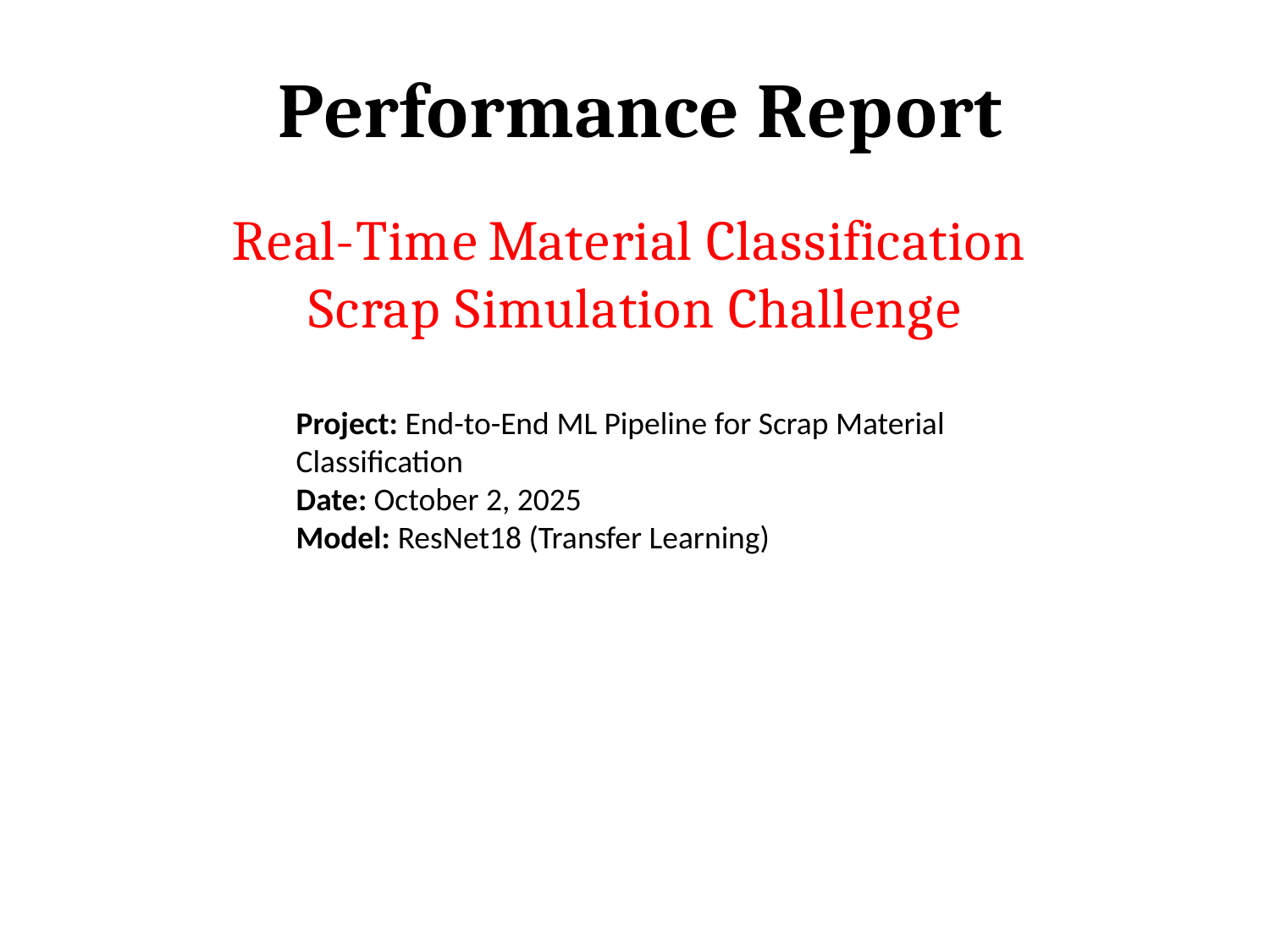

# Performance Report
Real-Time Material Classification  Scrap Simulation Challenge
Project: End-to-End ML Pipeline for Scrap Material Classification
Date: October 2, 2025
Model: ResNet18 (Transfer Learning)